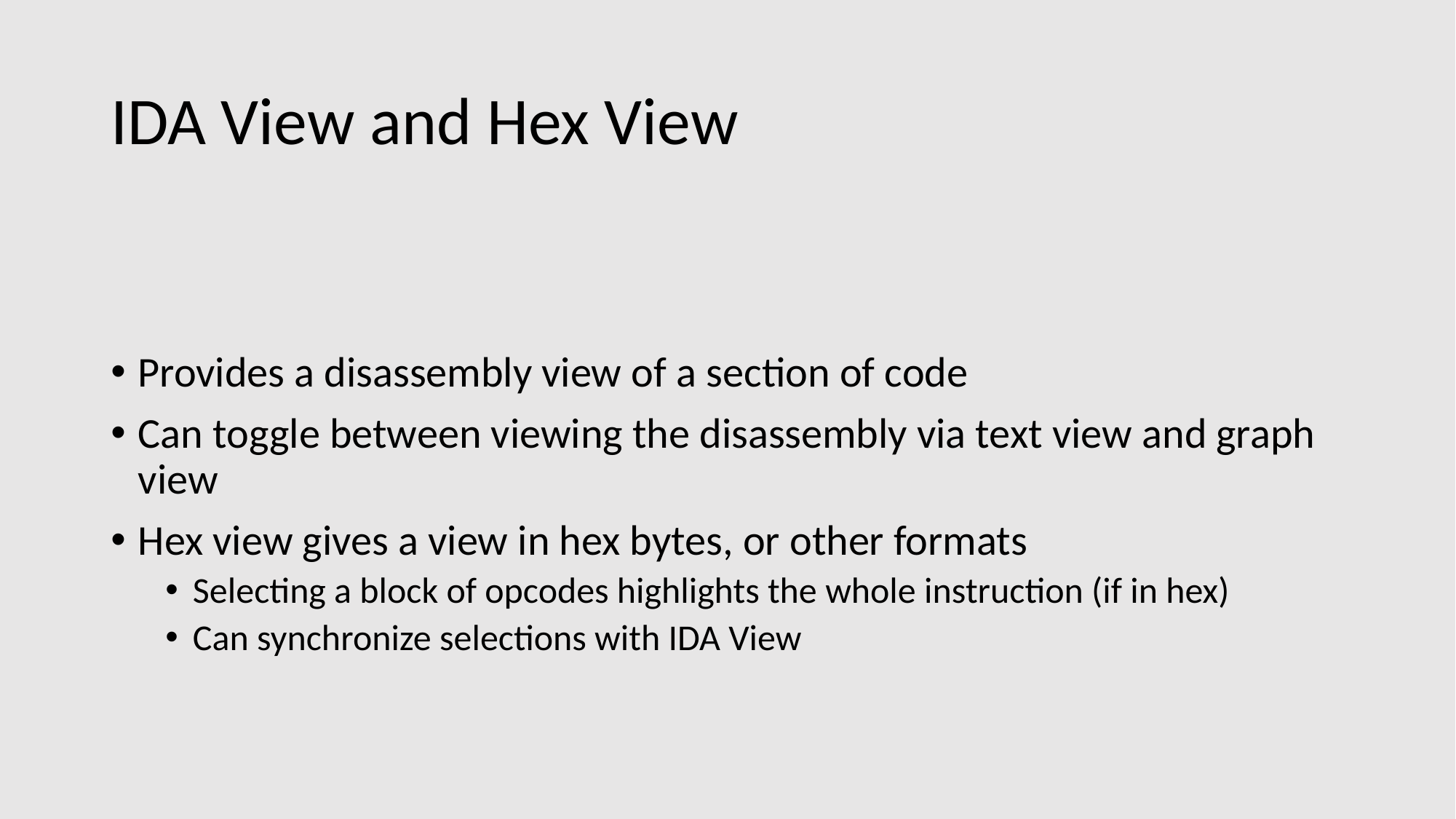

# IDA View and Hex View

Provides a disassembly view of a section of code
Can toggle between viewing the disassembly via text view and graph view
Hex view gives a view in hex bytes, or other formats
Selecting a block of opcodes highlights the whole instruction (if in hex)
Can synchronize selections with IDA View